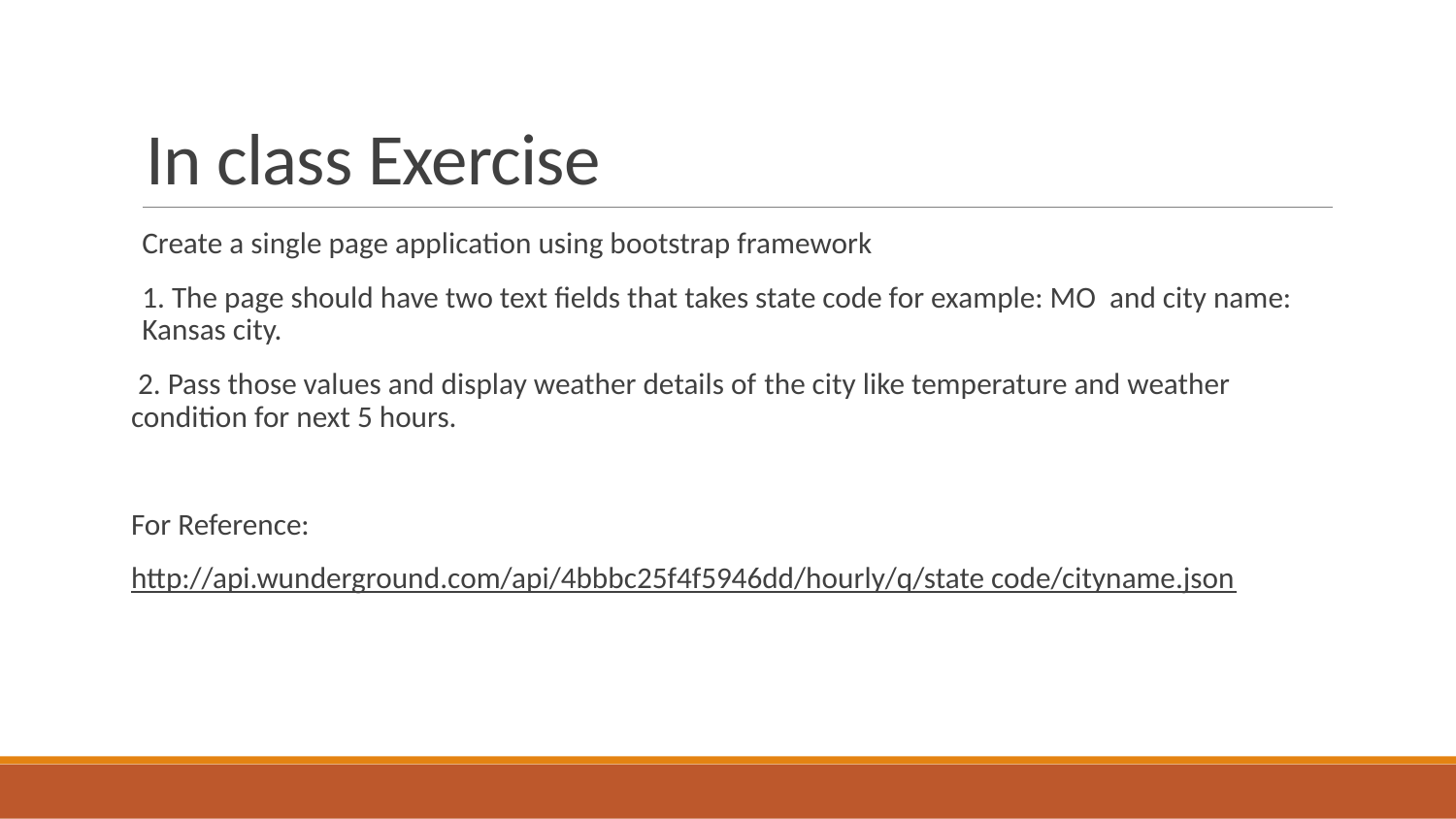

# In class Exercise
Create a single page application using bootstrap framework
1. The page should have two text fields that takes state code for example: MO  and city name: Kansas city.
 2. Pass those values and display weather details of the city like temperature and weather condition for next 5 hours.

For Reference:
http://api.wunderground.com/api/4bbbc25f4f5946dd/hourly/q/state code/cityname.json